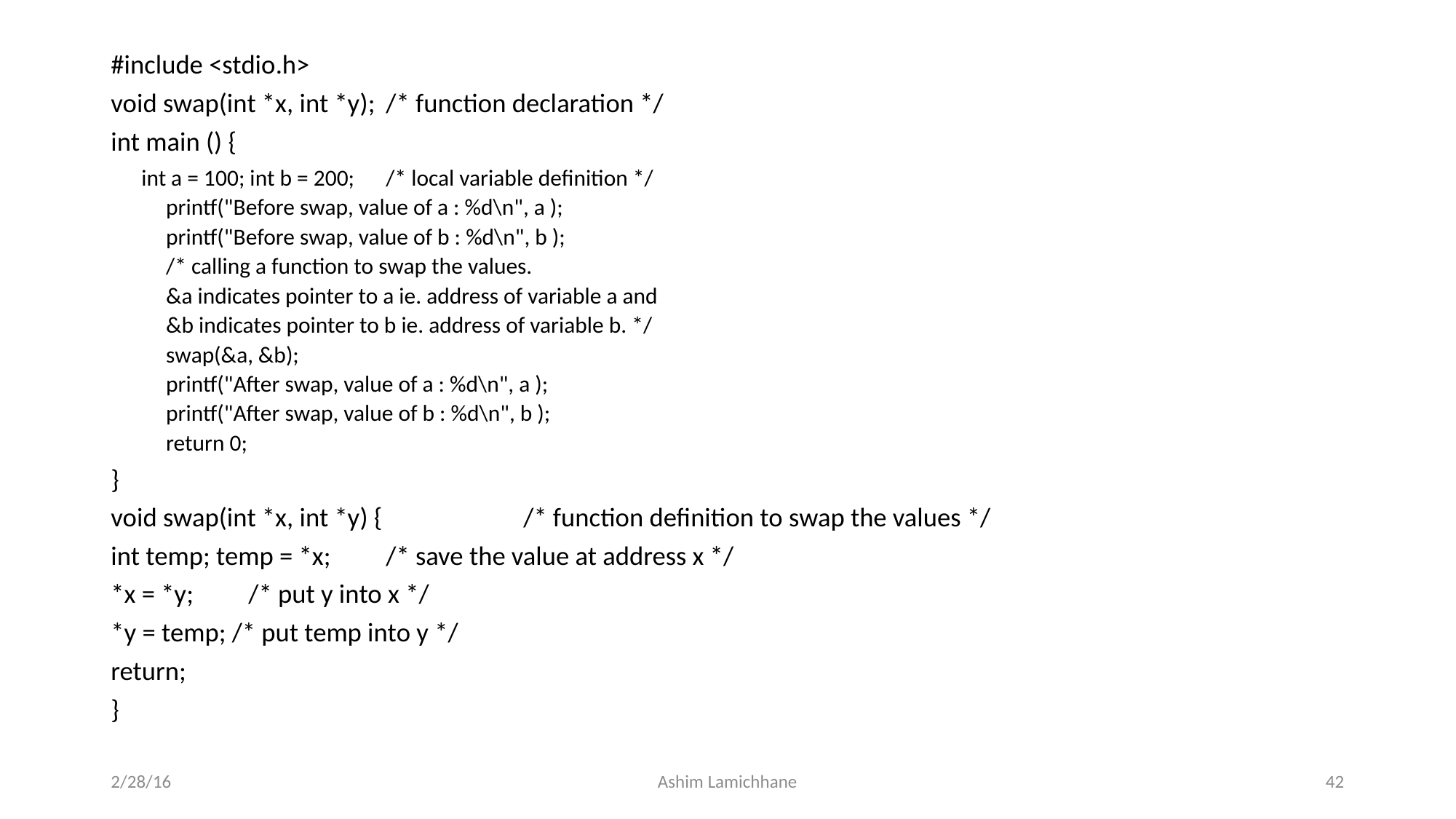

#include <stdio.h>
void swap(int *x, int *y); 		/* function declaration */
int main () {
      int a = 100; int b = 200;  		/* local variable definition */
printf("Before swap, value of a : %d\n", a );
printf("Before swap, value of b : %d\n", b );
/* calling a function to swap the values.
	&a indicates pointer to a ie. address of variable a and
	&b indicates pointer to b ie. address of variable b. */
swap(&a, &b);
printf("After swap, value of a : %d\n", a );
printf("After swap, value of b : %d\n", b );
return 0;
}
void swap(int *x, int *y) { 		/* function definition to swap the values */
int temp; temp = *x;  		/* save the value at address x */
*x = *y; 				/* put y into x */
*y = temp; /* put temp into y */
return;
}
2/28/16
Ashim Lamichhane
42